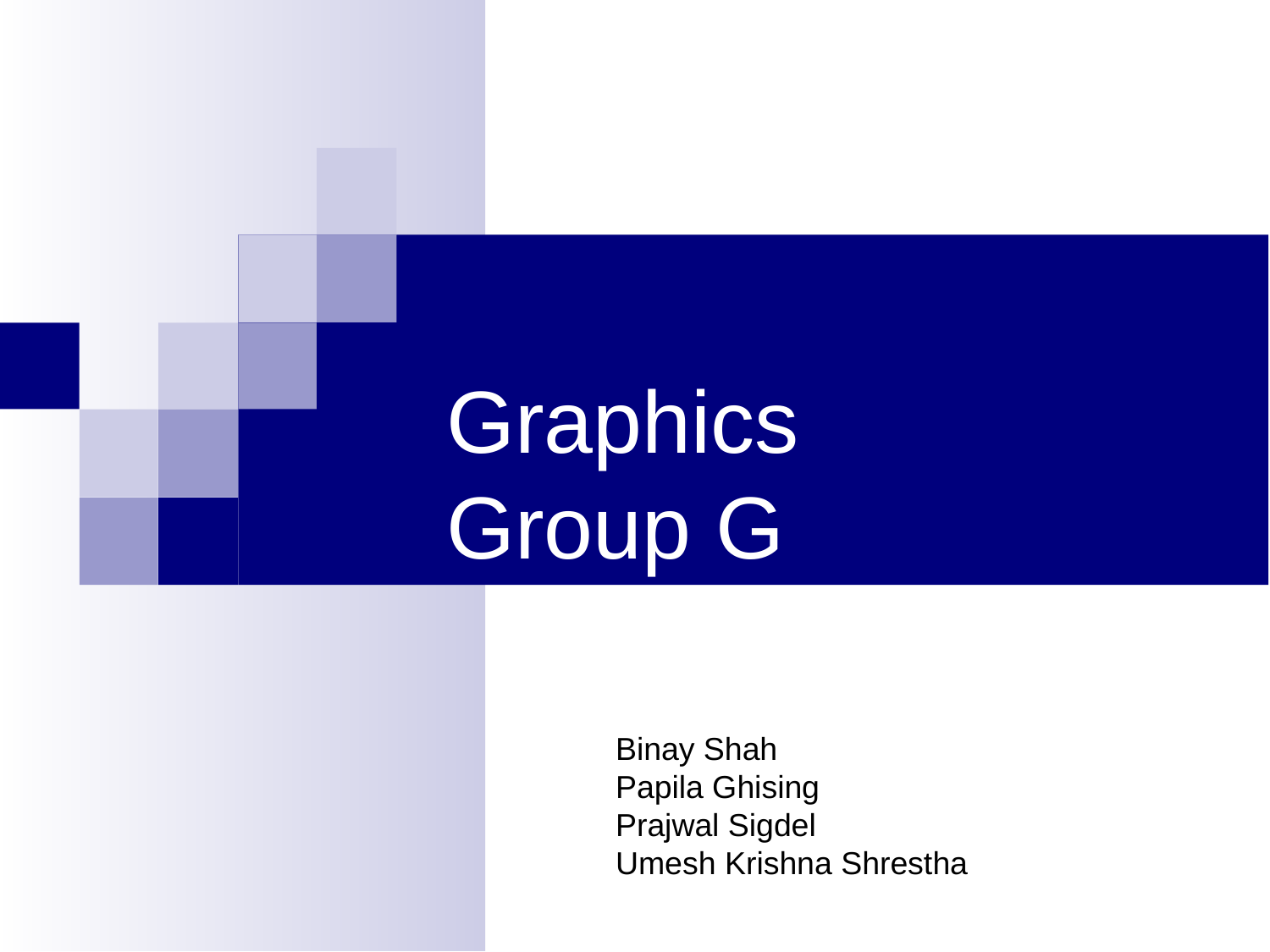

Graphics
Group G
Binay Shah
Papila Ghising
Prajwal Sigdel
Umesh Krishna Shrestha